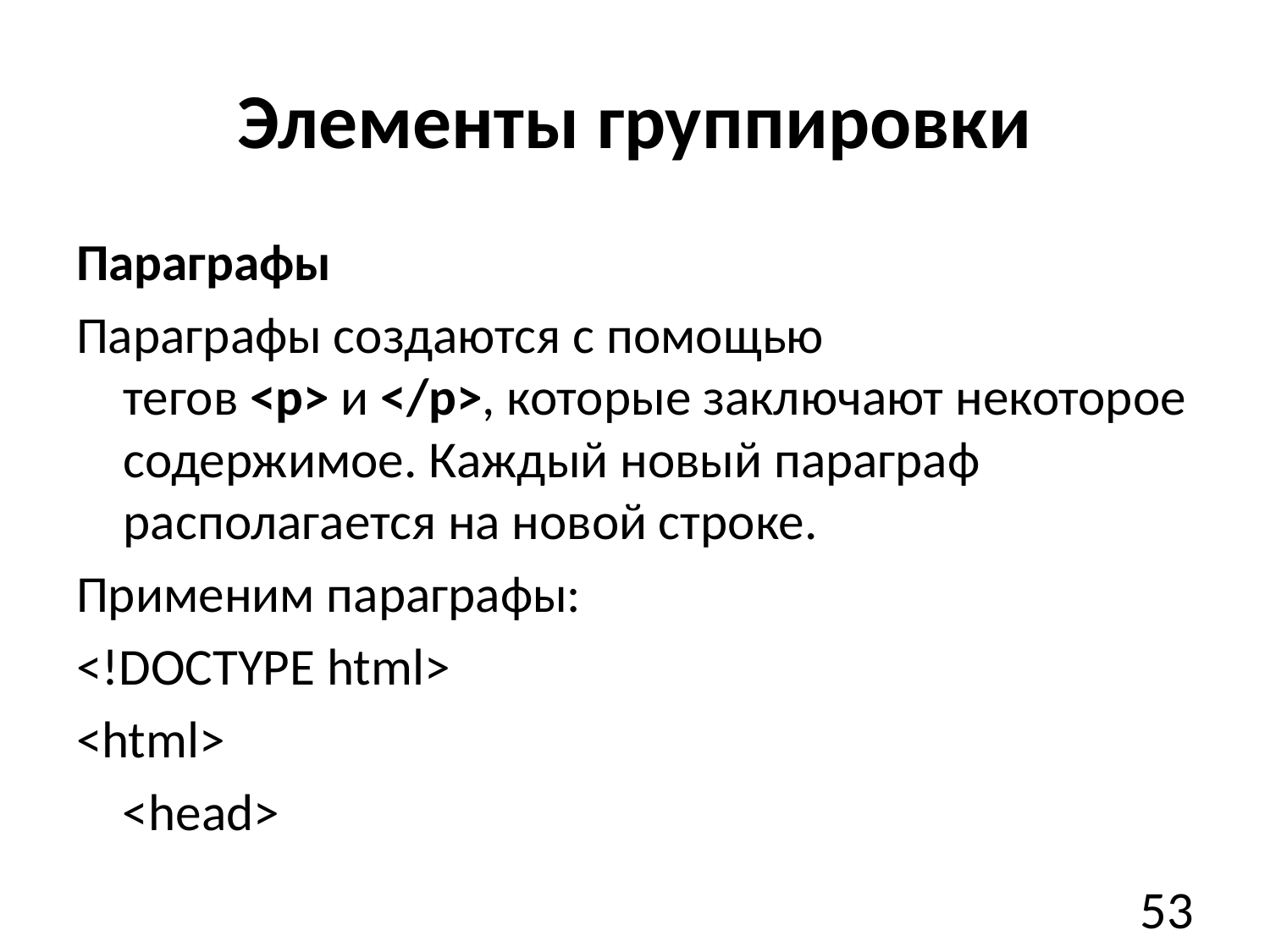

# Элементы группировки
Параграфы
Параграфы создаются с помощью тегов <p> и </p>, которые заключают некоторое содержимое. Каждый новый параграф располагается на новой строке.
Применим параграфы:
<!DOCTYPE html>
<html>
    <head>

53